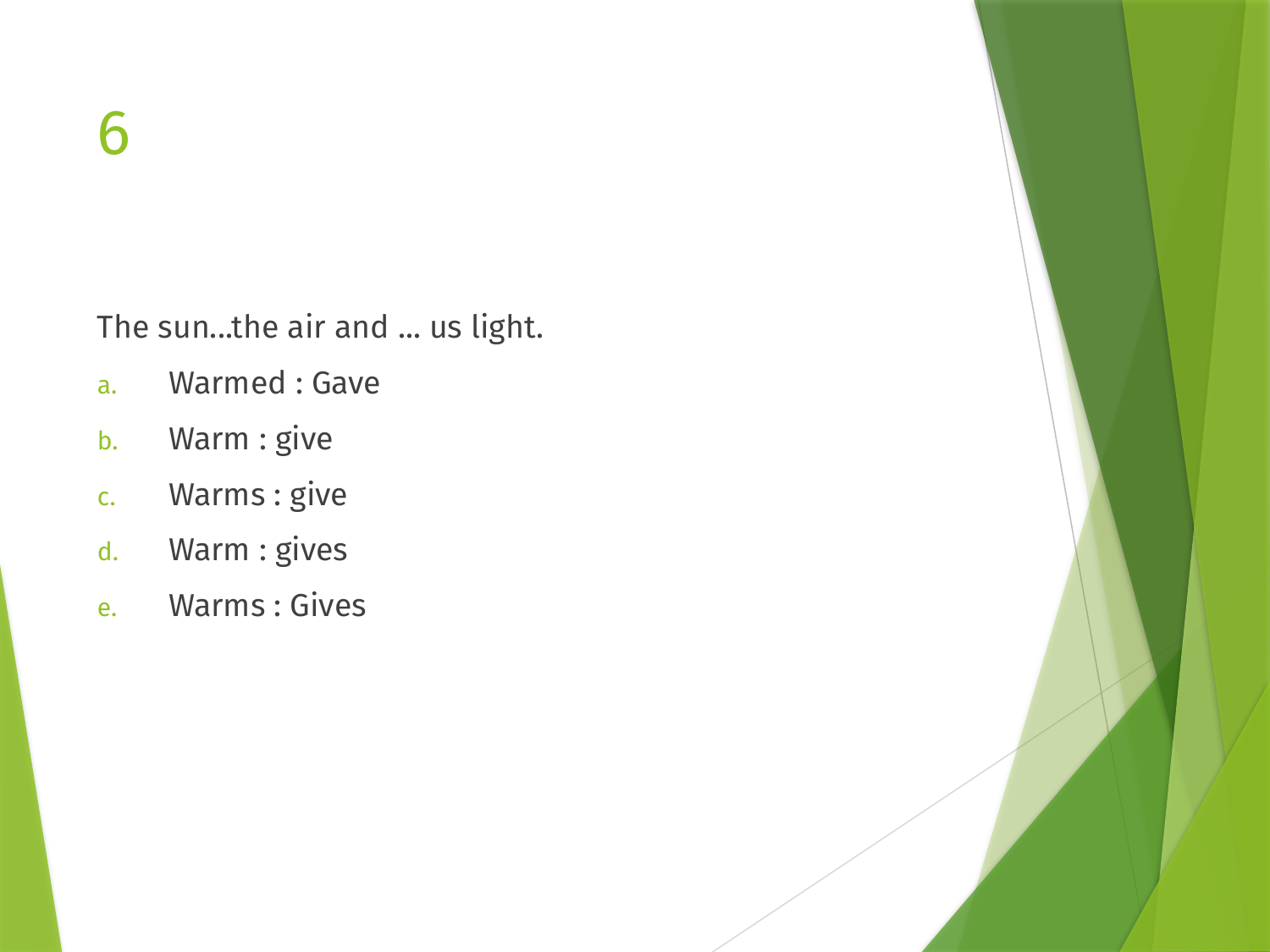

# 6
The sun...the air and ... us light.
Warmed : Gave
Warm : give
Warms : give
Warm : gives
Warms : Gives